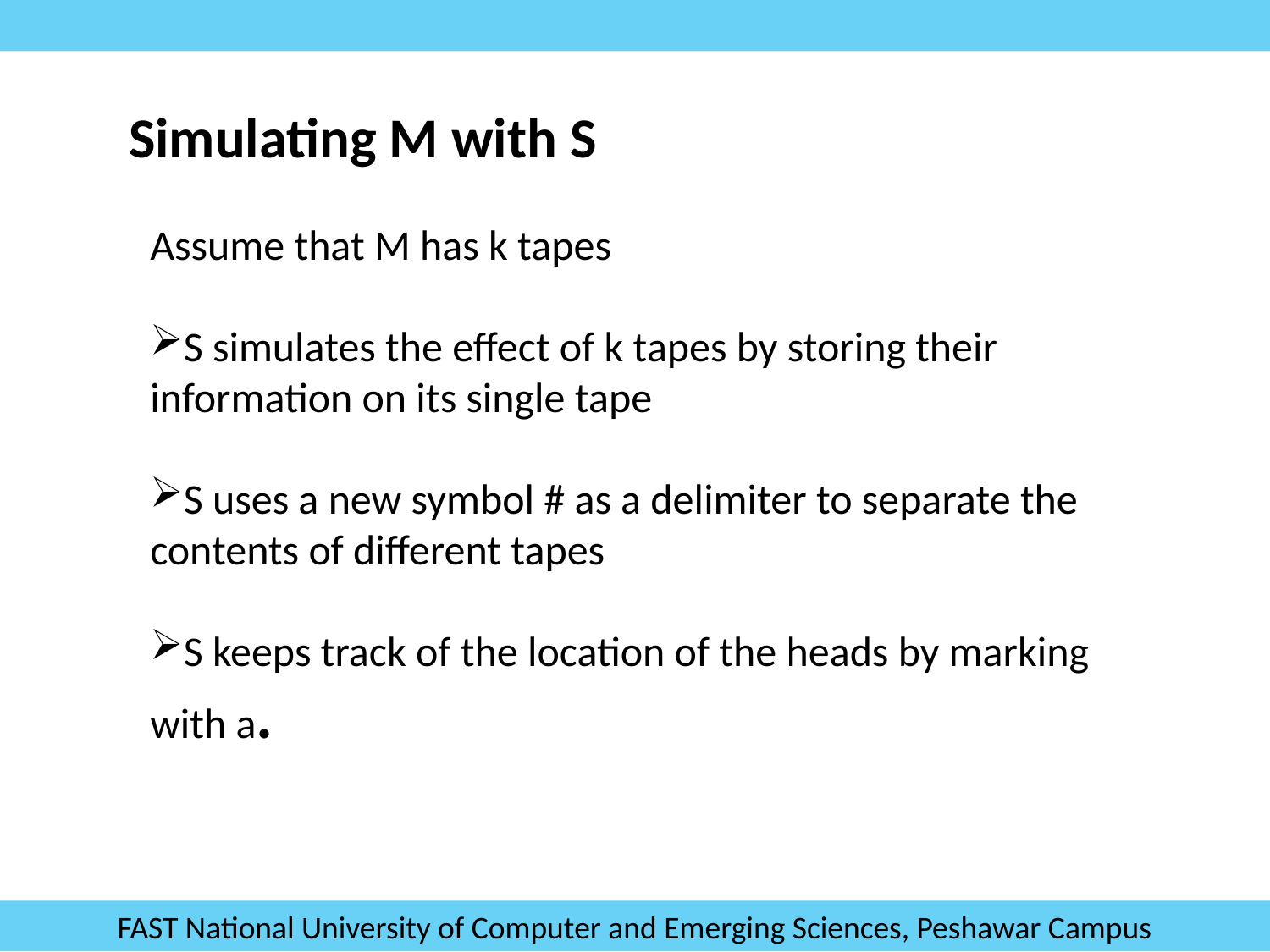

Simulating M with S
Assume that M has k tapes

S simulates the effect of k tapes by storing their information on its single tape

S uses a new symbol # as a delimiter to separate the contents of different tapes

S keeps track of the location of the heads by marking with a.